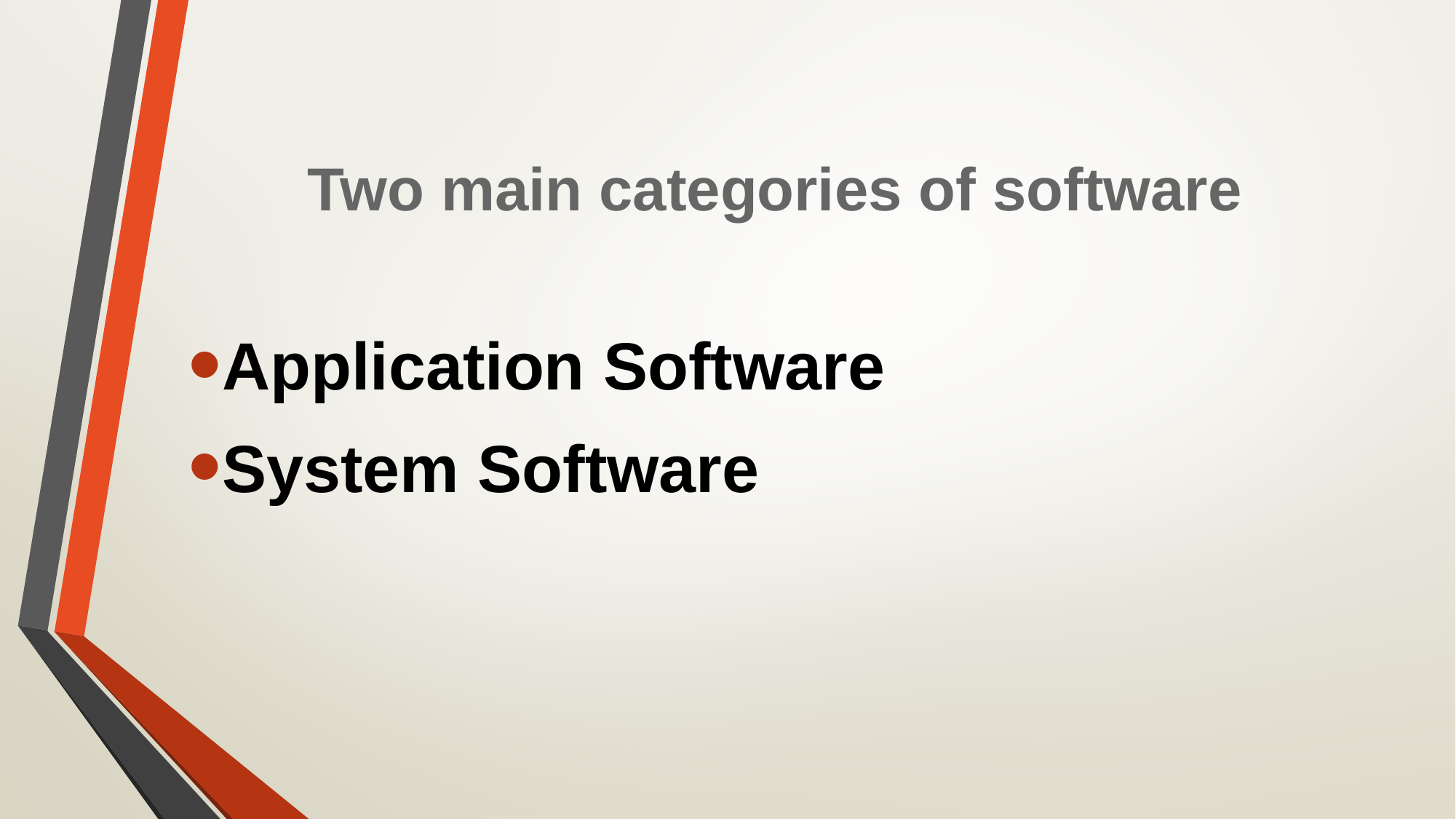

# Two main categories of software
Application Software
System Software